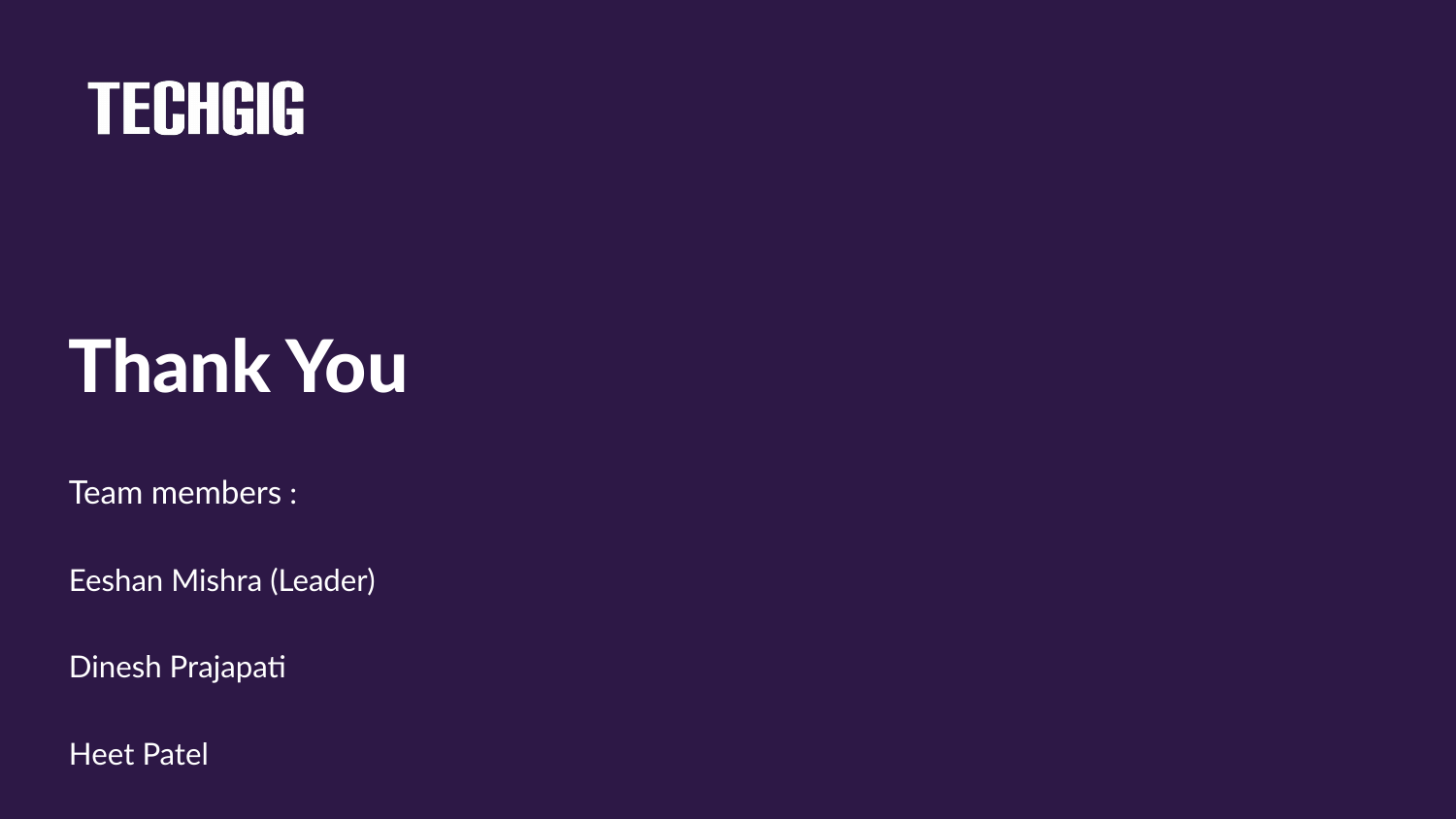

# Thank You
Team members :
Eeshan Mishra (Leader)
Dinesh Prajapati
Heet Patel